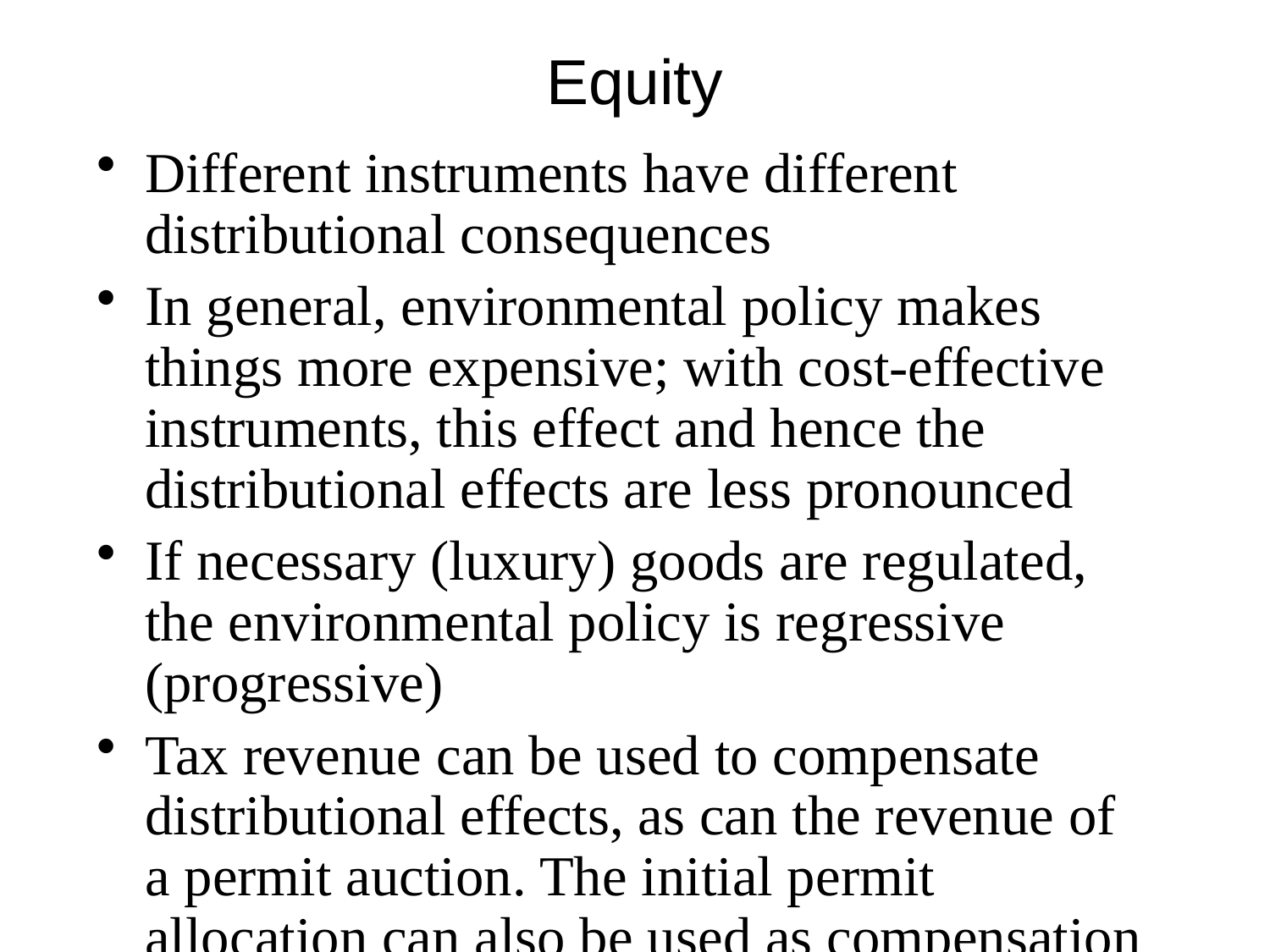

# Equity
Different instruments have different distributional consequences
In general, environmental policy makes things more expensive; with cost-effective instruments, this effect and hence the distributional effects are less pronounced
If necessary (luxury) goods are regulated, the environmental policy is regressive (progressive)
Tax revenue can be used to compensate distributional effects, as can the revenue of a permit auction. The initial permit allocation can also be used as compensation in kind